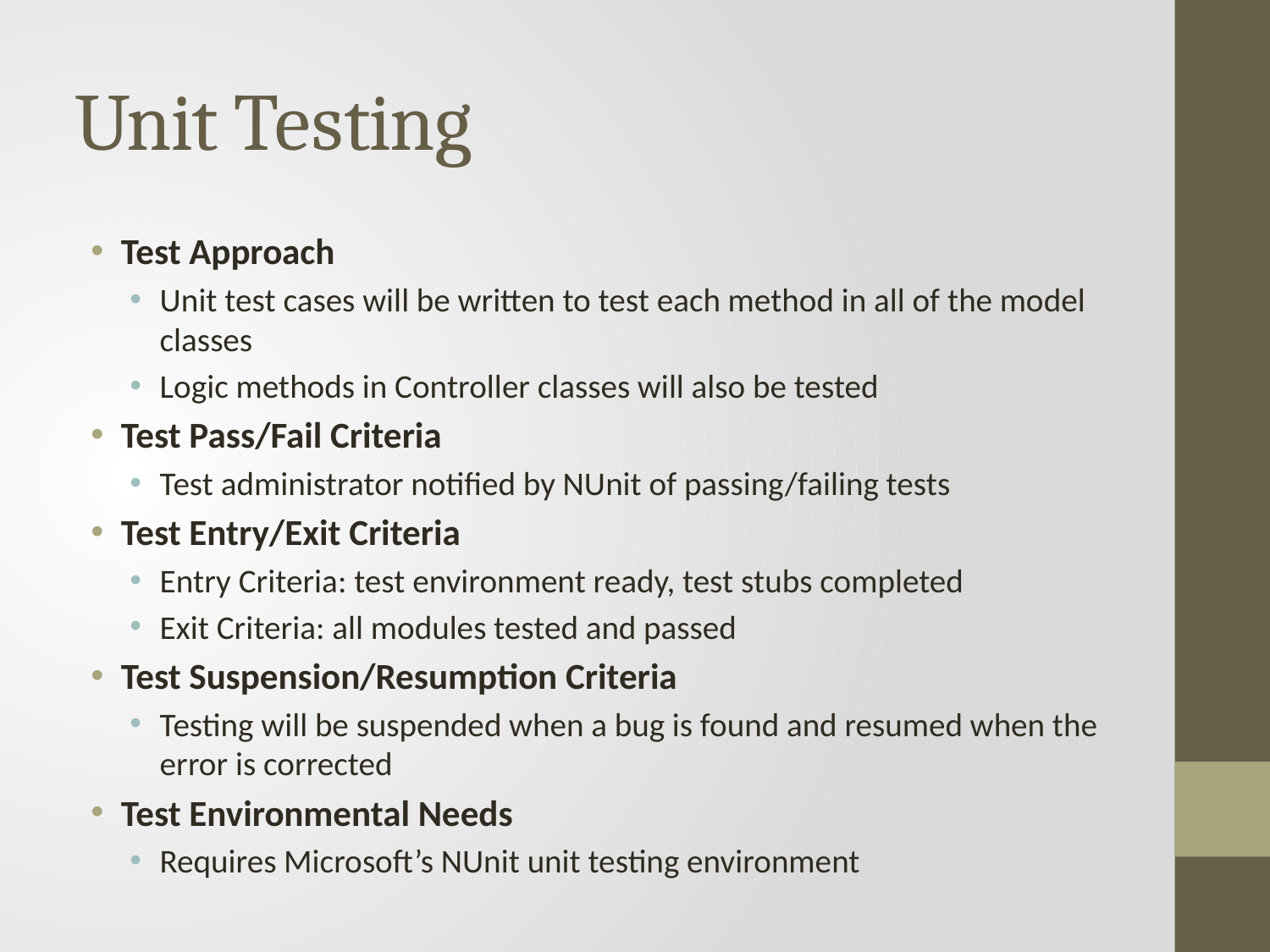

# Unit Testing
Test Approach
Unit test cases will be written to test each method in all of the model classes
Logic methods in Controller classes will also be tested
Test Pass/Fail Criteria
Test administrator notified by NUnit of passing/failing tests
Test Entry/Exit Criteria
Entry Criteria: test environment ready, test stubs completed
Exit Criteria: all modules tested and passed
Test Suspension/Resumption Criteria
Testing will be suspended when a bug is found and resumed when the error is corrected
Test Environmental Needs
Requires Microsoft’s NUnit unit testing environment